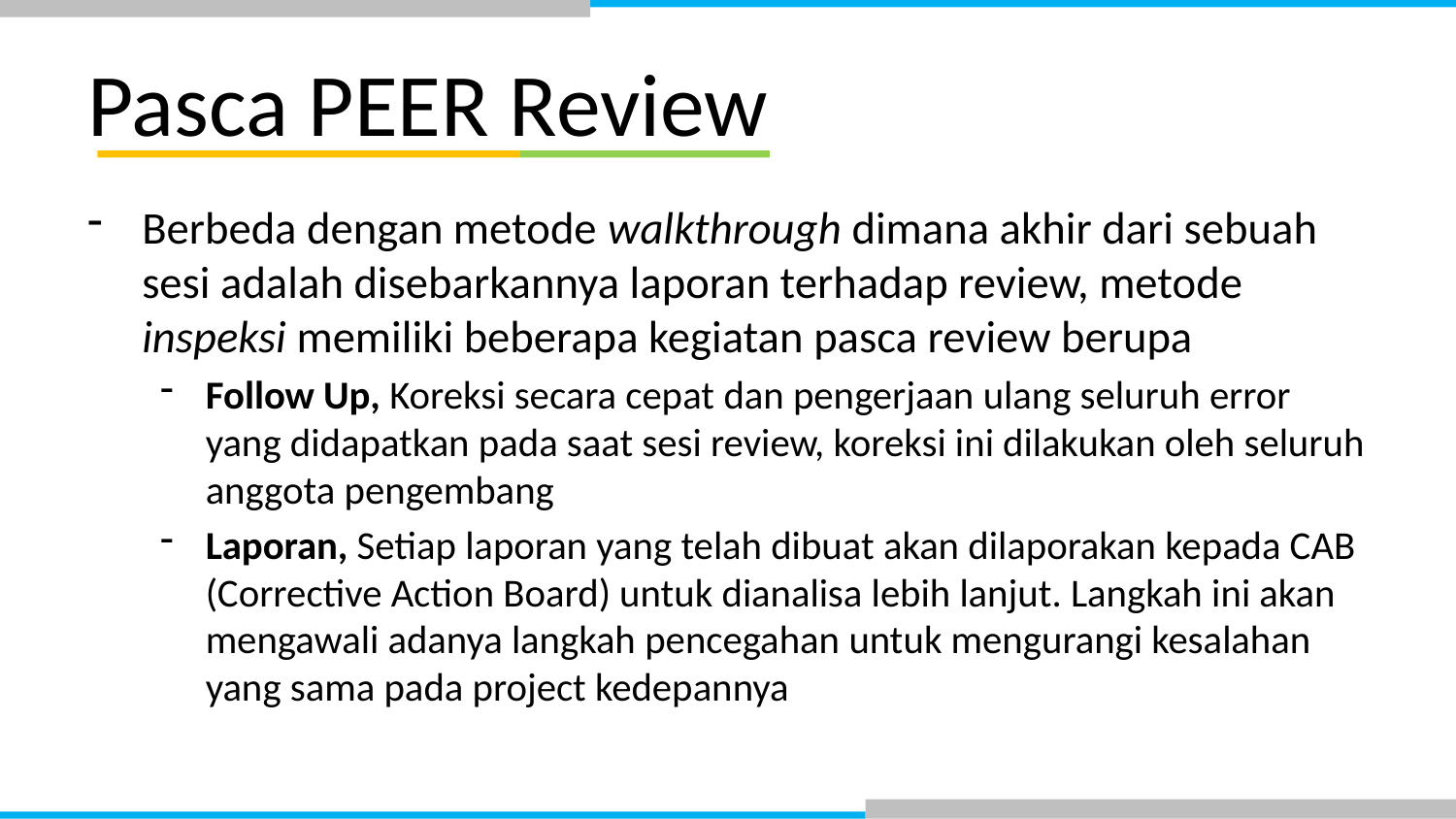

# Pasca PEER Review

Berbeda dengan metode walkthrough dimana akhir dari sebuah sesi adalah disebarkannya laporan terhadap review, metode inspeksi memiliki beberapa kegiatan pasca review berupa
Follow Up, Koreksi secara cepat dan pengerjaan ulang seluruh error yang didapatkan pada saat sesi review, koreksi ini dilakukan oleh seluruh anggota pengembang
Laporan, Setiap laporan yang telah dibuat akan dilaporakan kepada CAB (Corrective Action Board) untuk dianalisa lebih lanjut. Langkah ini akan mengawali adanya langkah pencegahan untuk mengurangi kesalahan yang sama pada project kedepannya